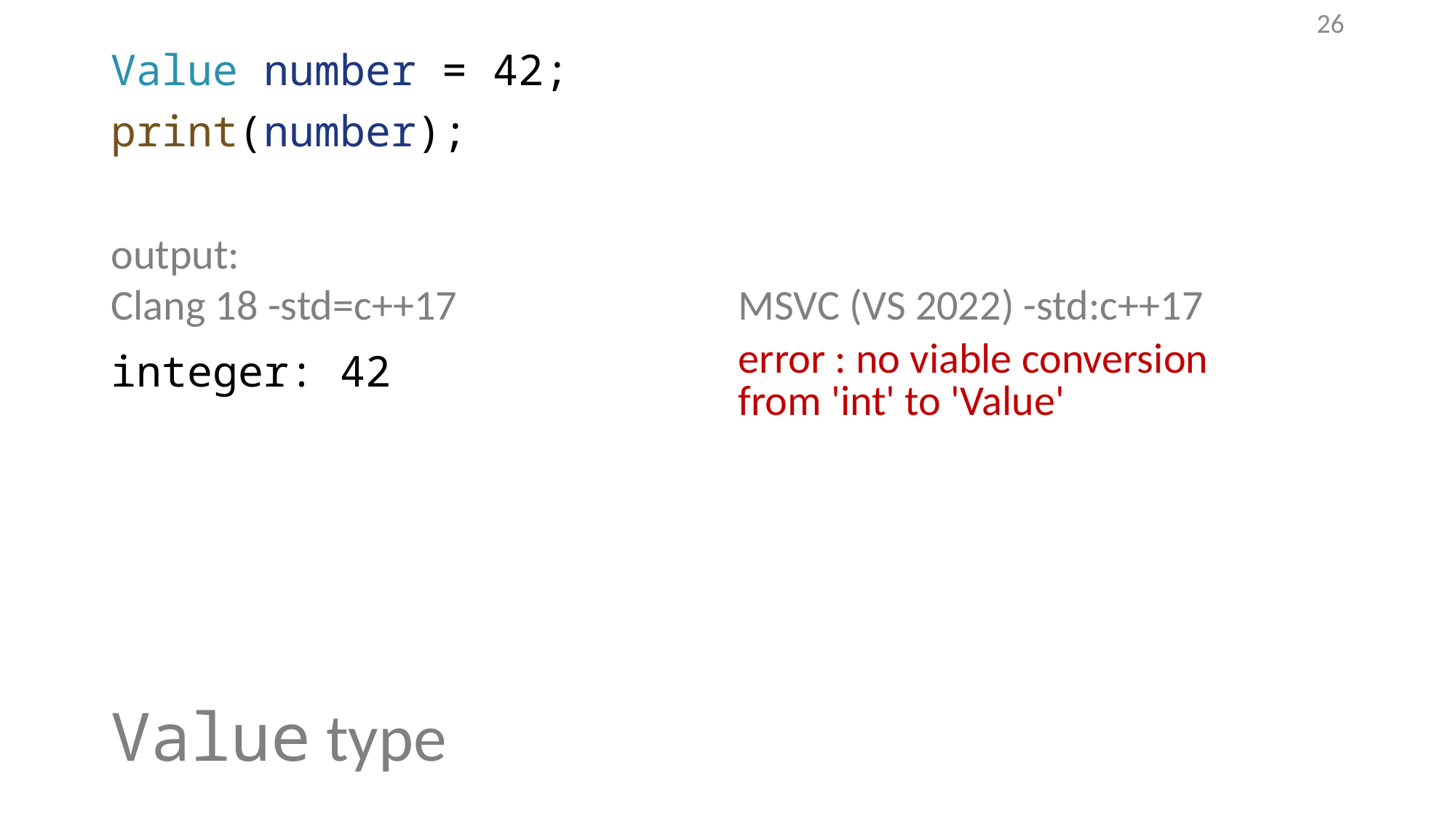

26
Value number = 42;
print(number);

output:
| Clang 18 -std=c++17 | MSVC (VS 2022) -std:c++17 |
| --- | --- |
| integer: 42 | error : no viable conversion from 'int' to 'Value' |
# Value type